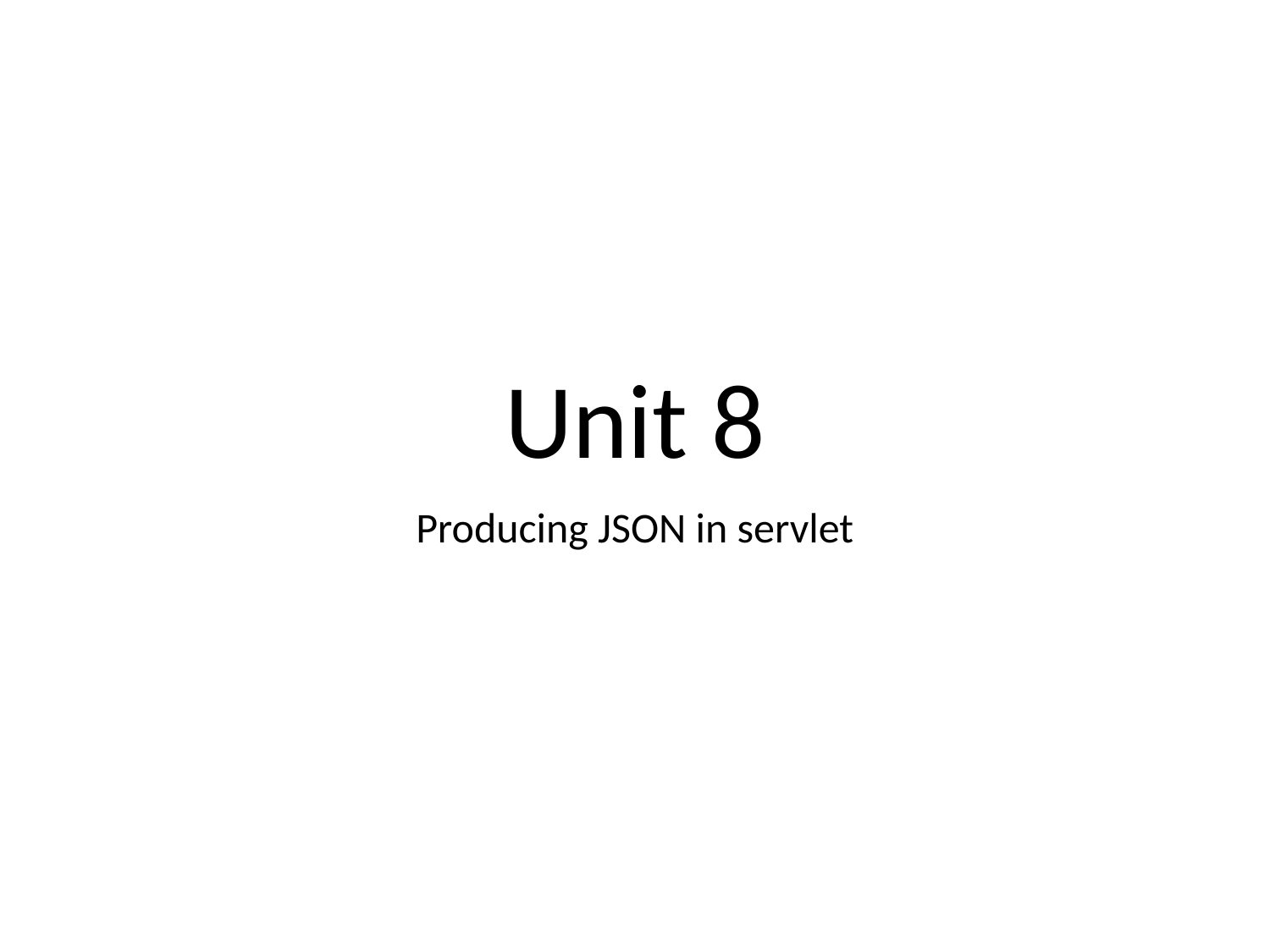

# Unit 8
Producing JSON in servlet